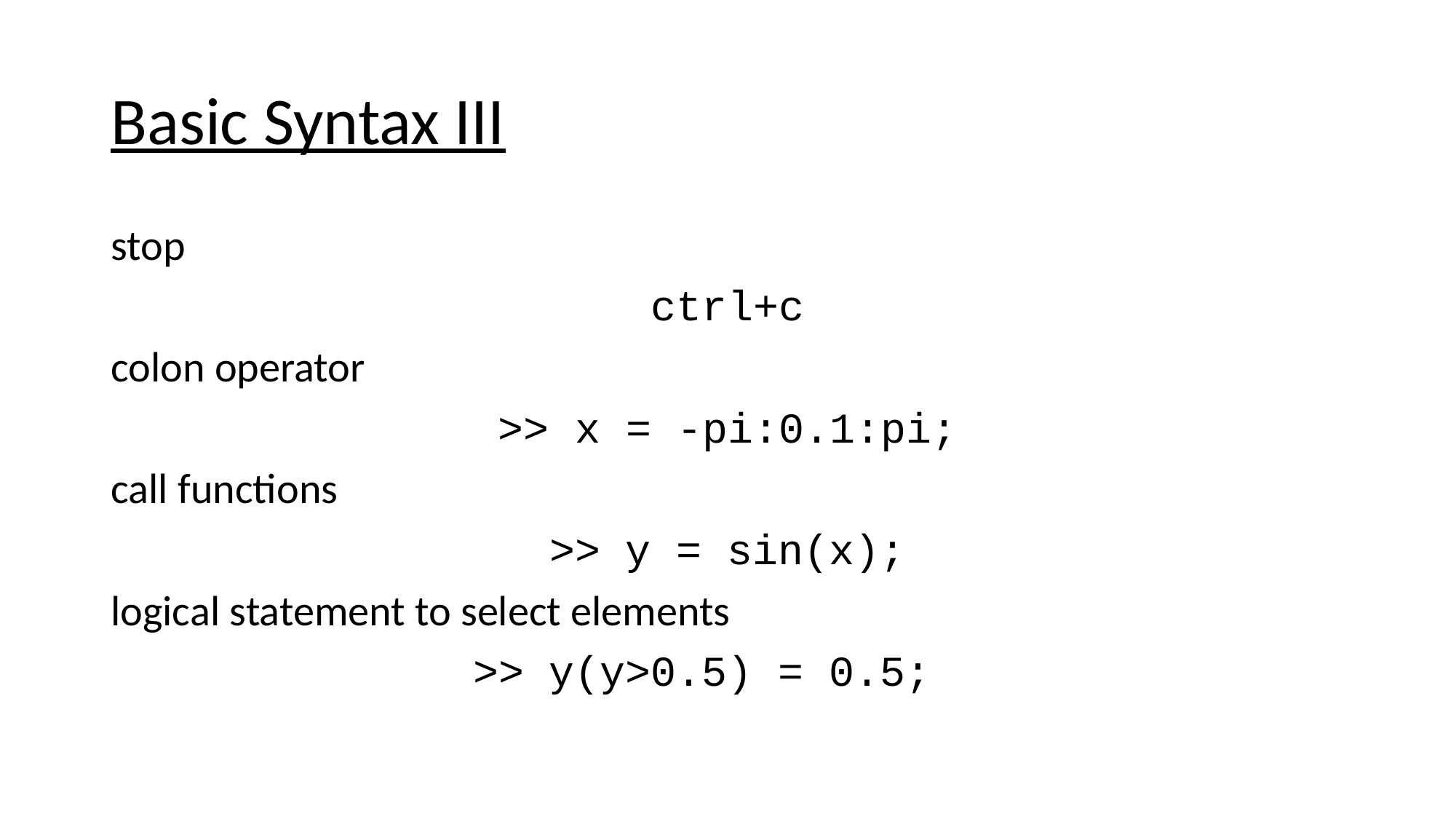

# Basic Syntax III
stop
ctrl+c
colon operator
>> x = -pi:0.1:pi;
call functions
>> y = sin(x);
logical statement to select elements
>> y(y>0.5) = 0.5;